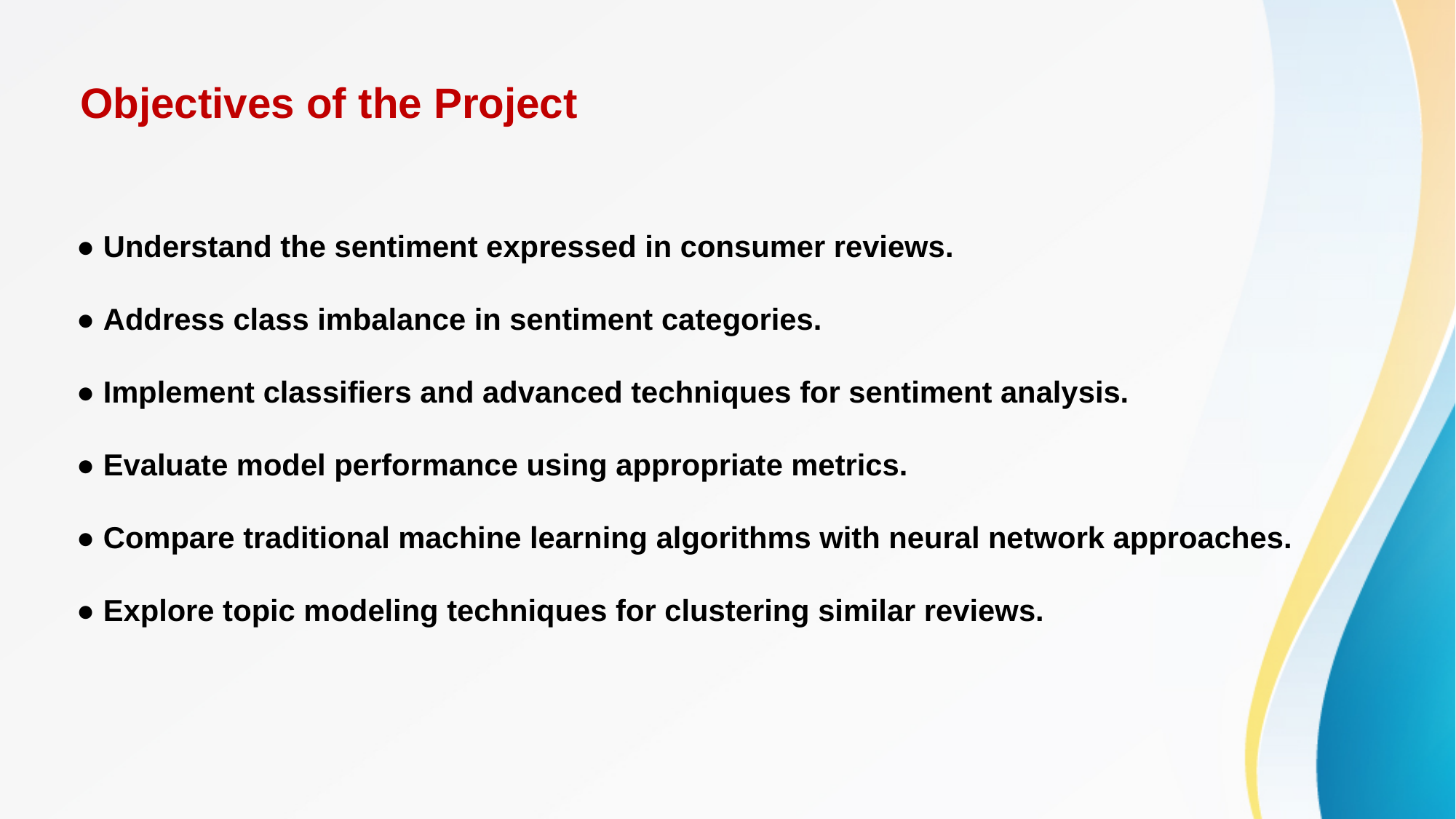

# Objectives of the Project
● Understand the sentiment expressed in consumer reviews.

● Address class imbalance in sentiment categories.

● Implement classifiers and advanced techniques for sentiment analysis.

● Evaluate model performance using appropriate metrics.

● Compare traditional machine learning algorithms with neural network approaches.

● Explore topic modeling techniques for clustering similar reviews.